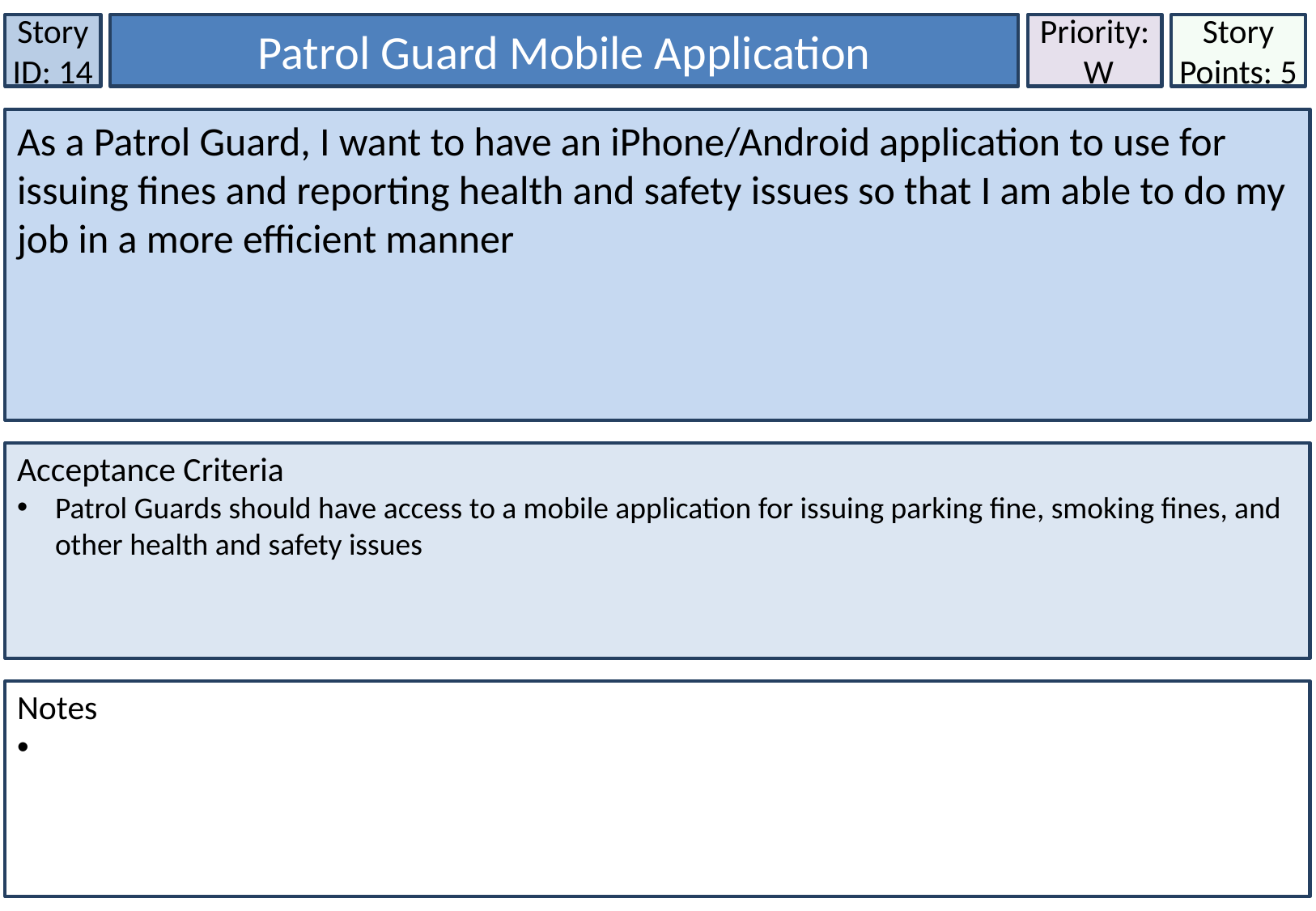

Story ID: 14
Patrol Guard Mobile Application
Priority:
 W
Story Points: 5
As a Patrol Guard, I want to have an iPhone/Android application to use for issuing fines and reporting health and safety issues so that I am able to do my job in a more efficient manner
Acceptance Criteria
Patrol Guards should have access to a mobile application for issuing parking fine, smoking fines, and other health and safety issues

Notes